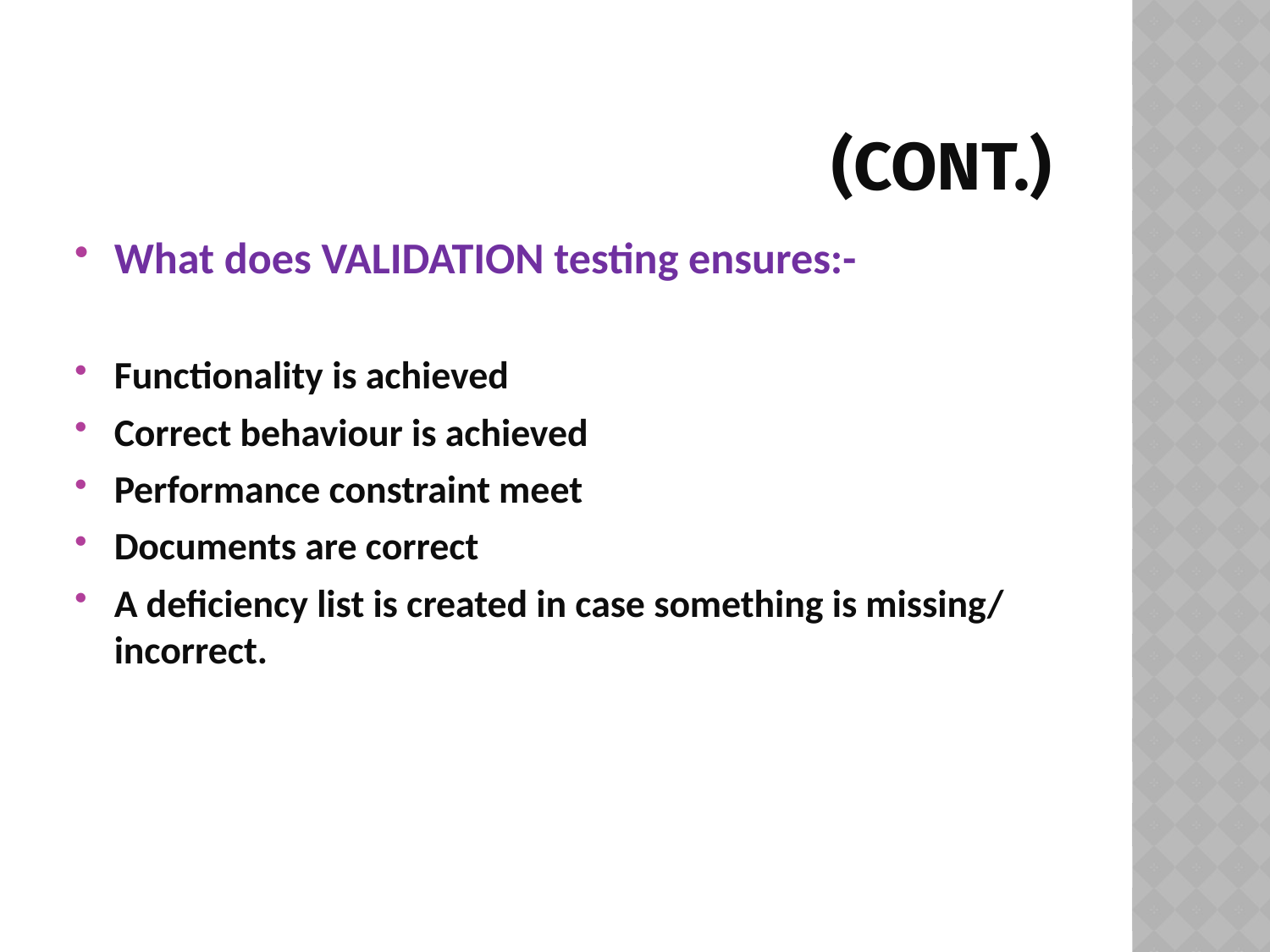

# (cont.)
What does VALIDATION testing ensures:-

Functionality is achieved
Correct behaviour is achieved
Performance constraint meet
Documents are correct
A deficiency list is created in case something is missing/ incorrect.